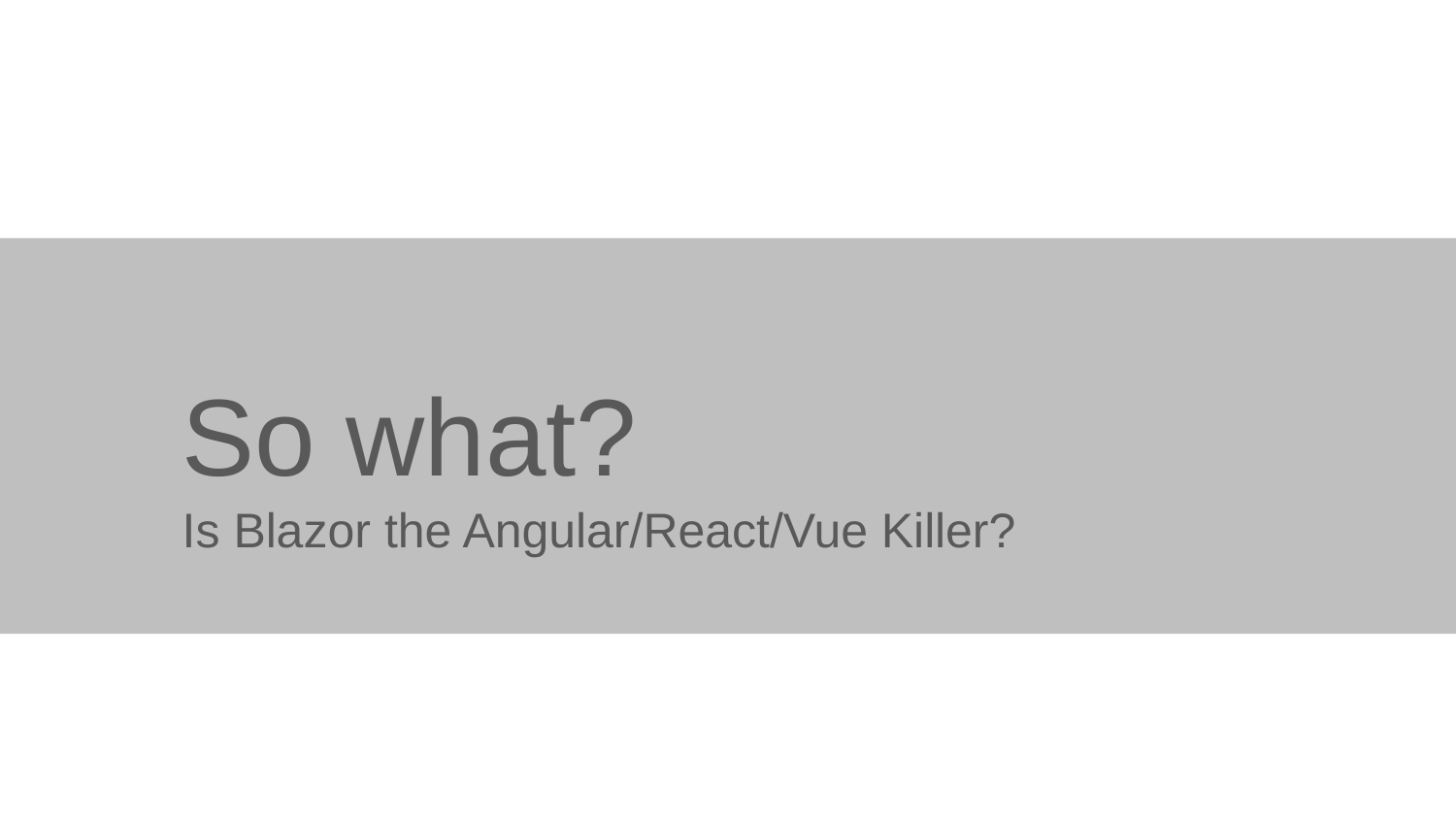

# So what?
Is Blazor the Angular/React/Vue Killer?